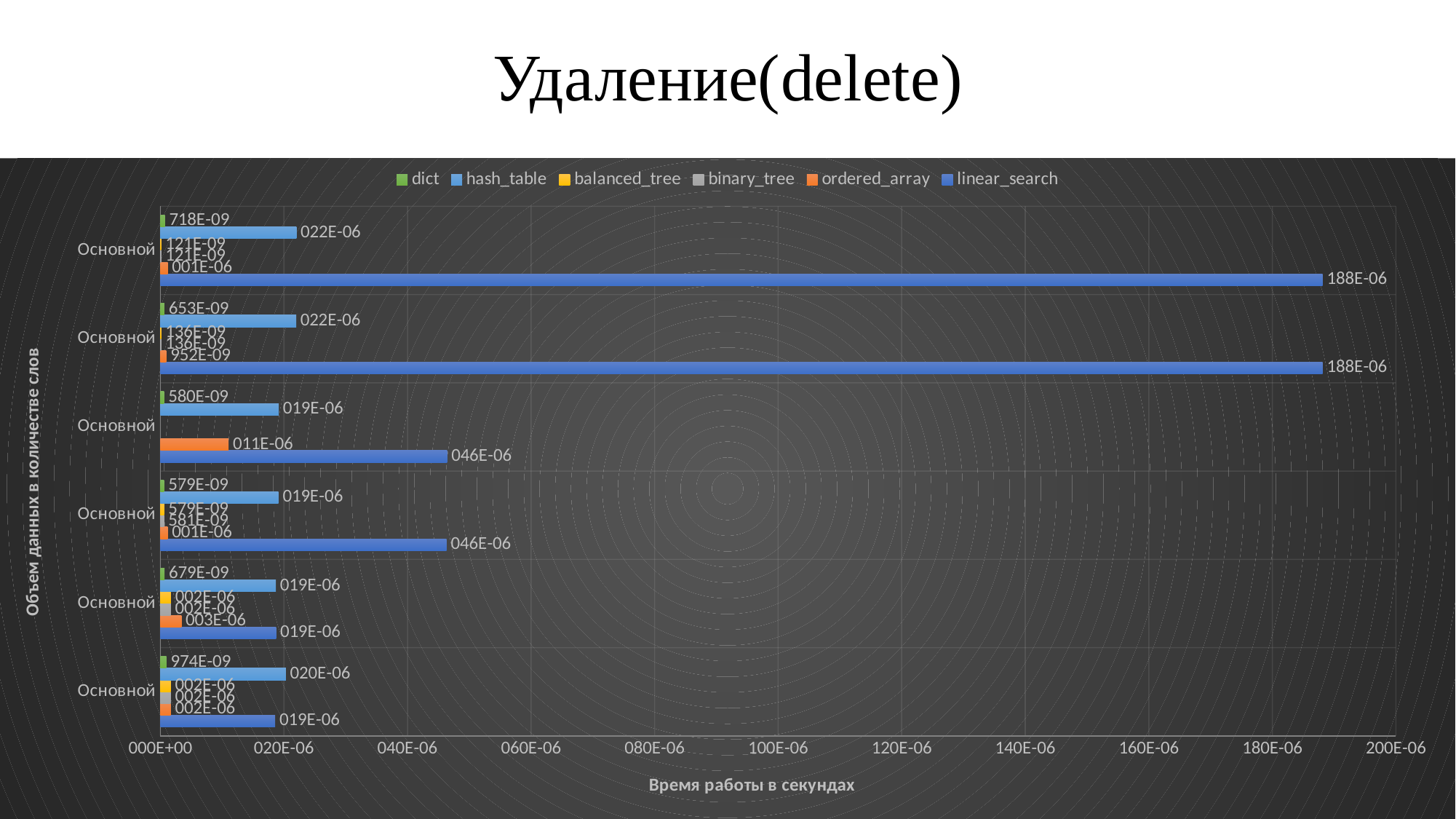

# Удаление(delete)

### Chart

| Category | linear_search | ordered_array | binary_tree | balanced_tree | hash_table | dict |
|---|---|---|---|---|---|---|
| 9251 | 1.85822425127261e-05 | 1.68328516651599e-06 | 1.67333705147621e-06 | 1.68547580311999e-06 | 2.03033097176123e-05 | 9.73982806335125e-07 |
| 9197 | 1.87042317624272e-05 | 3.39797674164352e-06 | 1.67333705147621e-06 | 1.71769218780793e-06 | 1.86866815419148e-05 | 6.78729502885409e-07 |
| 27030 | 4.63222844194448e-05 | 1.15844960086545e-06 | 5.81186147967023e-07 | 5.78968588367434e-07 | 1.910799544285e-05 | 5.79021597760253e-07 |
| 26936 | 4.64135810250445e-05 | 1.102728414578e-05 | None | None | 1.9149757968165e-05 | 5.80335392738118e-07 |
| 110735 | 0.000188140623555695 | 9.51602193560345e-07 | 1.35922132224328e-07 | 1.35752048066806e-07 | 2.19813301271941e-05 | 6.52575576863866e-07 |
| 126992 | 0.000188140623555695 | 1.19541179516865e-06 | 1.20672489813799e-07 | 1.20668838659056e-07 | 2.20138068816166e-05 | 7.17868138522877e-07 |